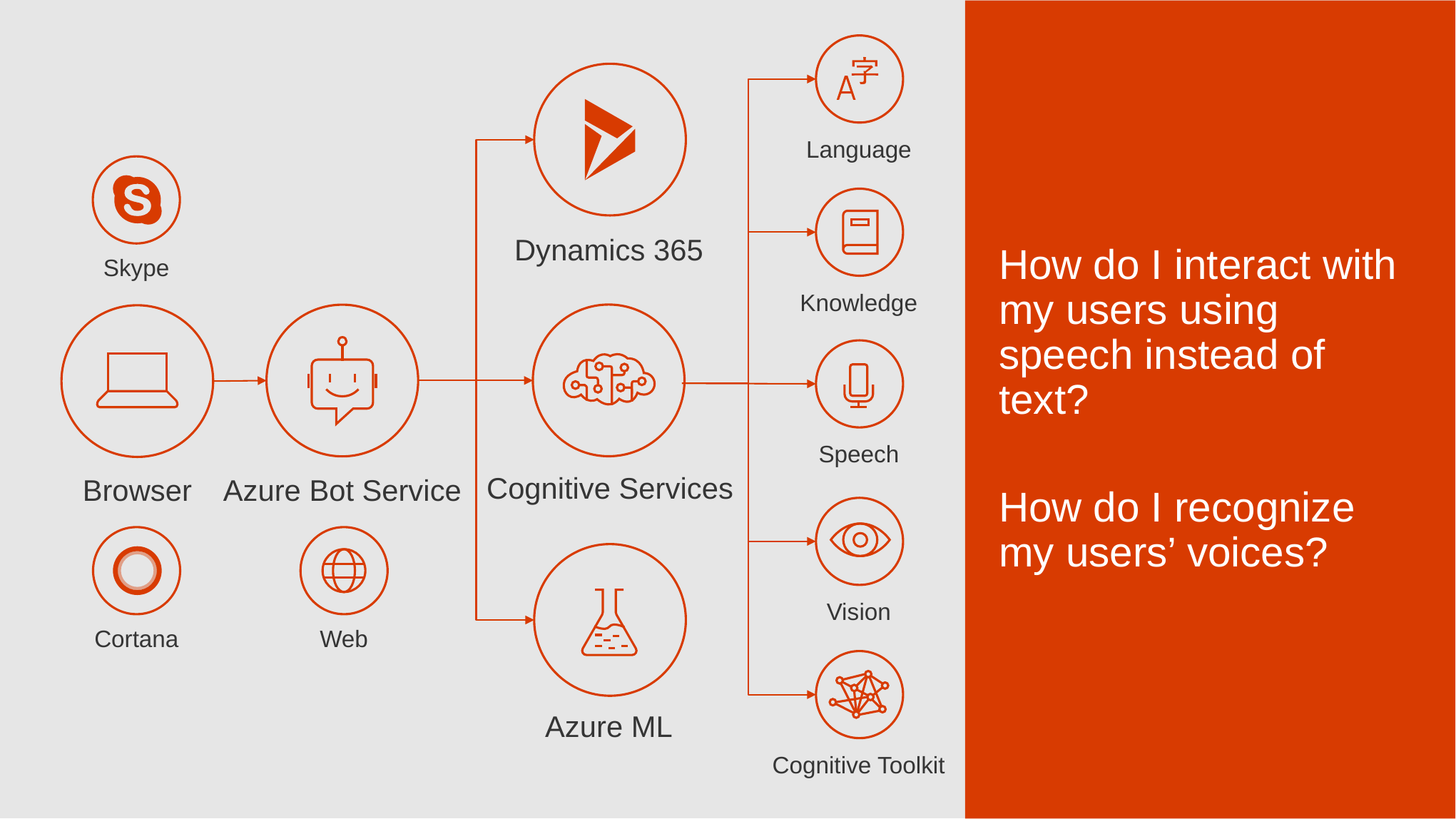

How do I interact with my users using speech instead of text?

How do I recognize my users’ voices?

Language

Knowledge

Dynamics 365
Skype

Speech

Cognitive Services
Browser
Azure Bot Service

Vision

Cortana
Web

Cognitive Toolkit

Azure ML